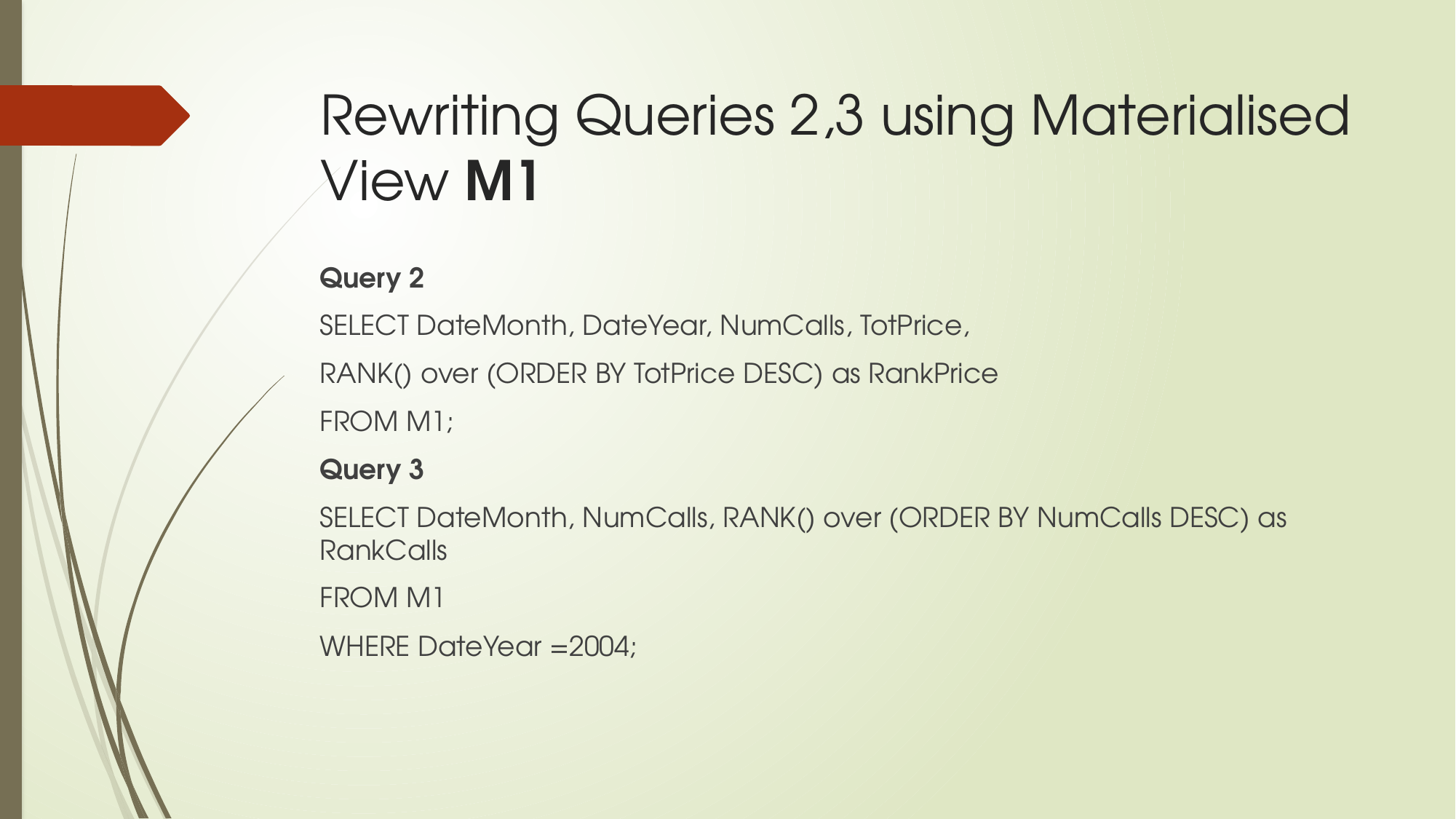

# Rewriting Queries 2,3 using Materialised View M1
Query 2
SELECT DateMonth, DateYear, NumCalls, TotPrice,
RANK() over (ORDER BY TotPrice DESC) as RankPrice
FROM M1;
Query 3
SELECT DateMonth, NumCalls, RANK() over (ORDER BY NumCalls DESC) as RankCalls
FROM M1
WHERE DateYear =2004;